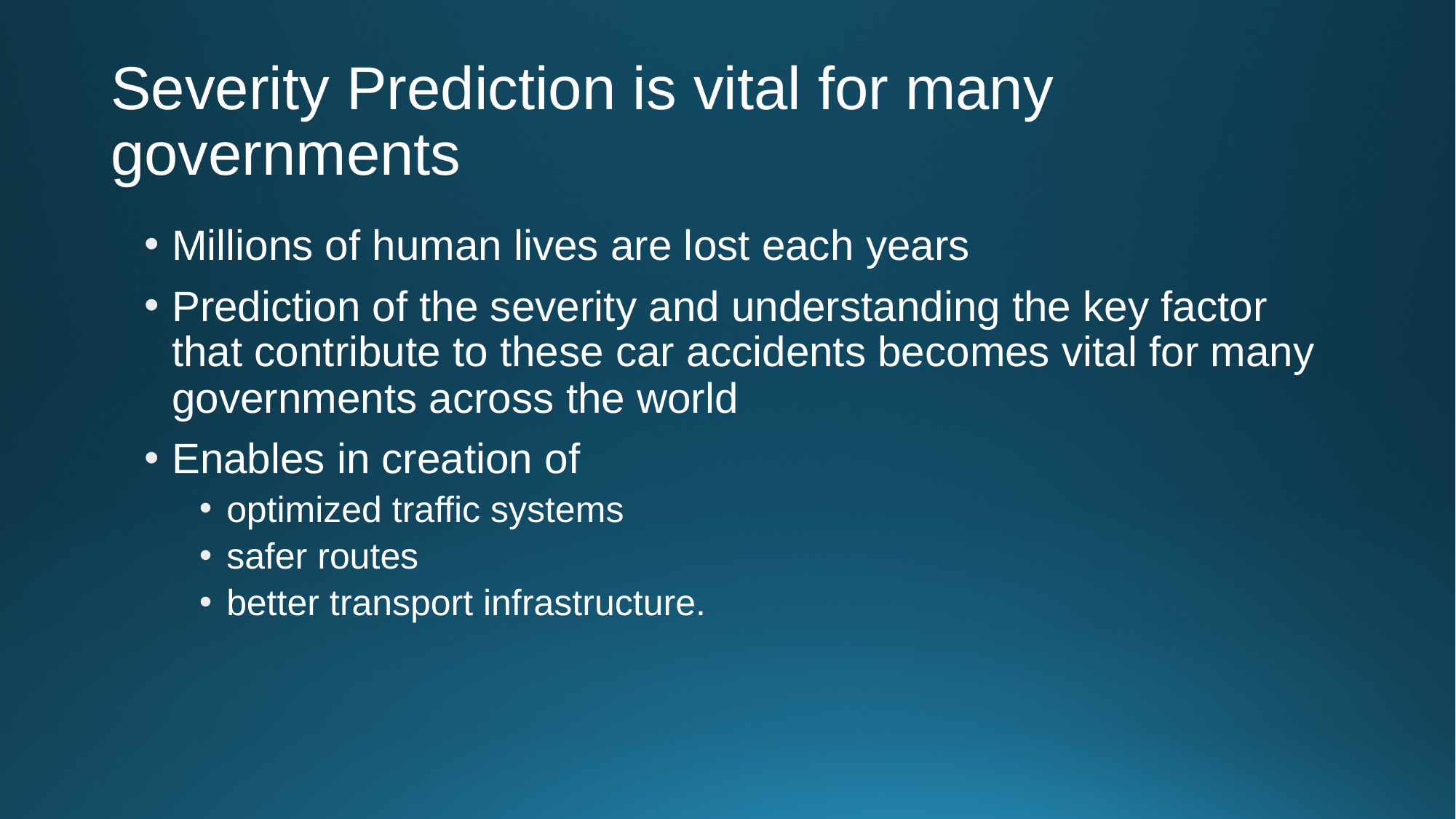

# Severity Prediction is vital for many governments
Millions of human lives are lost each years
Prediction of the severity and understanding the key factor that contribute to these car accidents becomes vital for many governments across the world
Enables in creation of
optimized traffic systems
safer routes
better transport infrastructure.